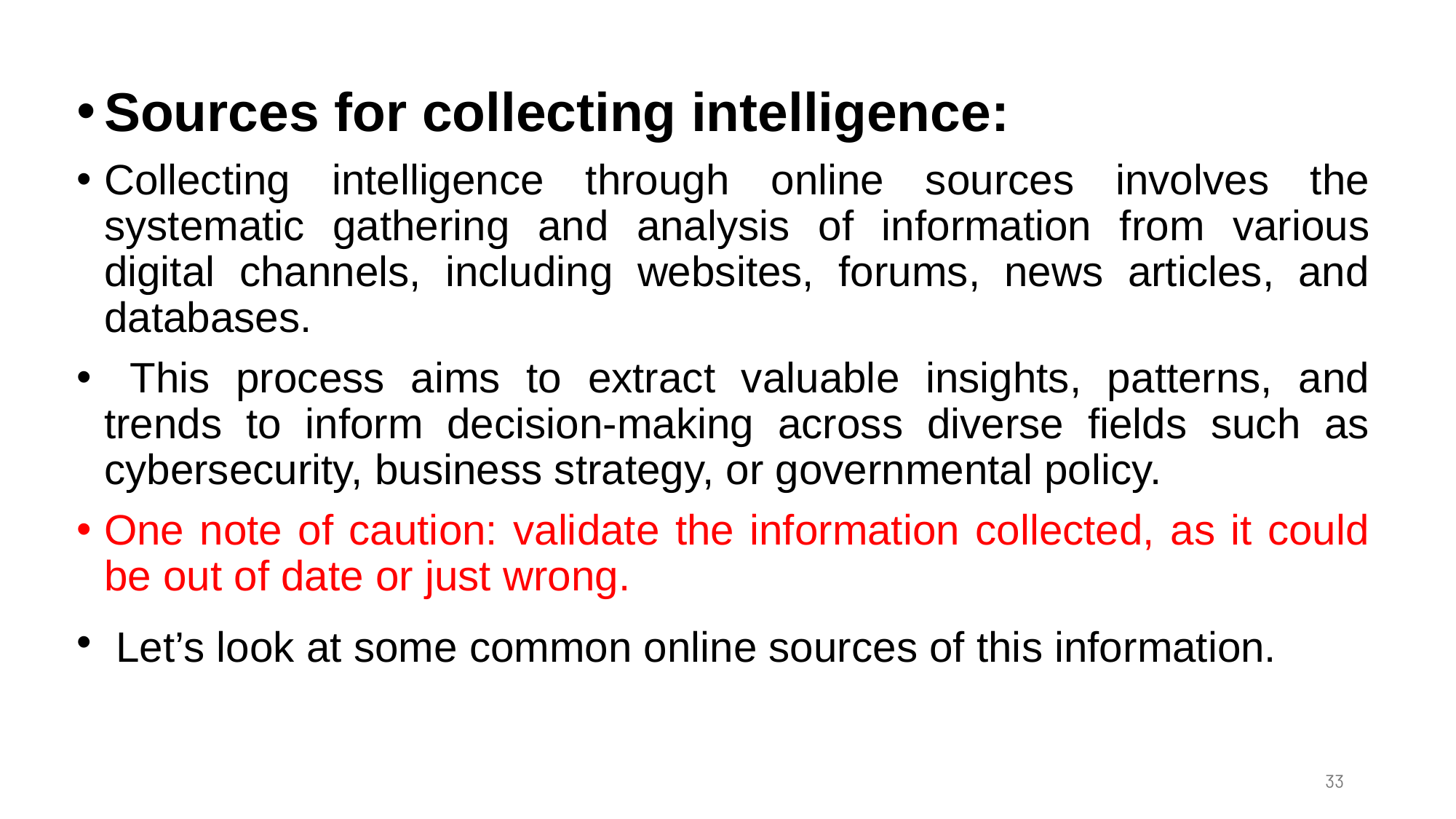

Sources for collecting intelligence:
Collecting intelligence through online sources involves the systematic gathering and analysis of information from various digital channels, including websites, forums, news articles, and databases.
 This process aims to extract valuable insights, patterns, and trends to inform decision-making across diverse fields such as cybersecurity, business strategy, or governmental policy.
One note of caution: validate the information collected, as it could be out of date or just wrong.
 Let’s look at some common online sources of this information.
33